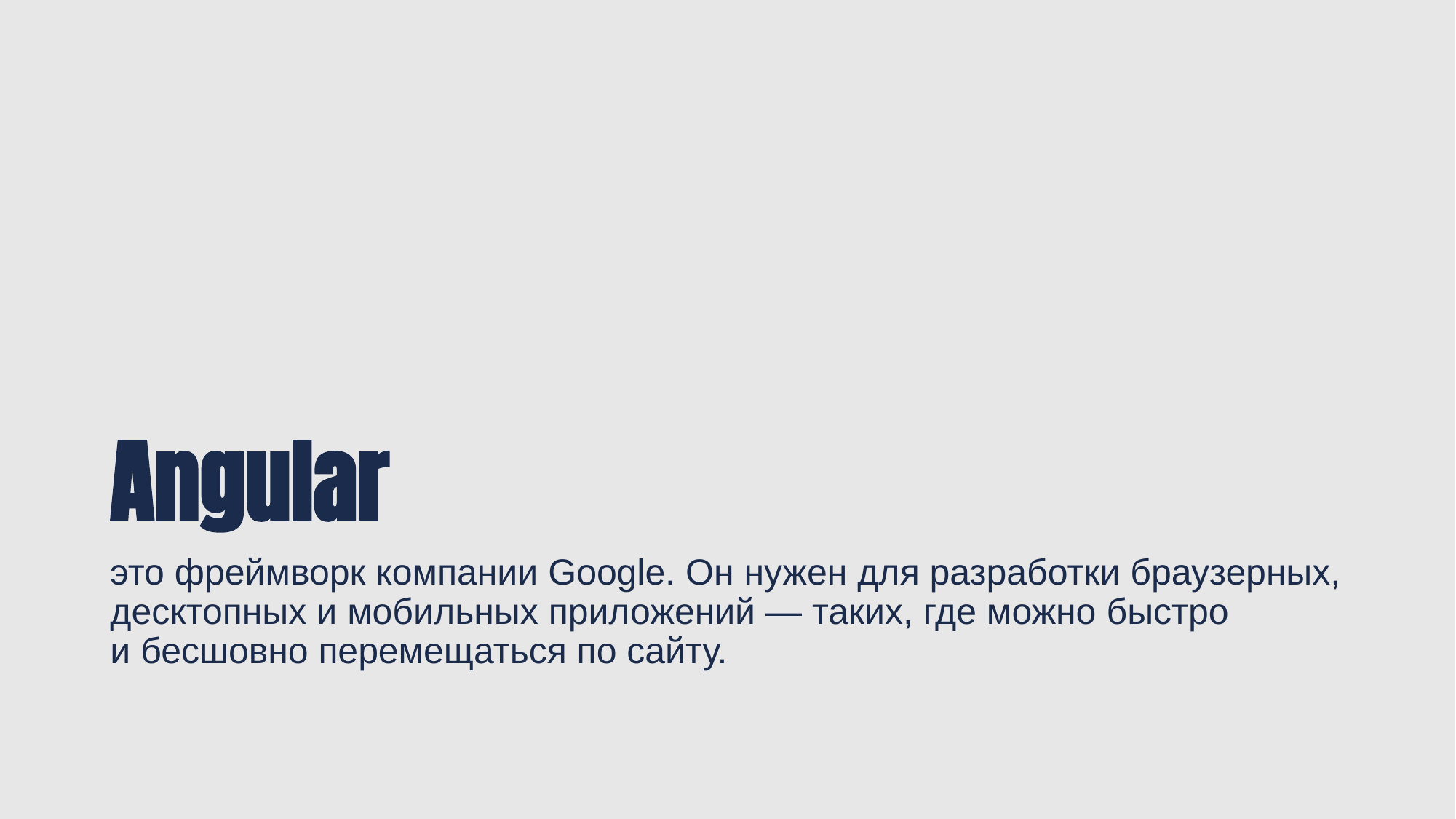

# Angular
это фреймворк компании Google. Он нужен для разработки браузерных, десктопных и мобильных приложений — таких, где можно быстро и бесшовно перемещаться по сайту.